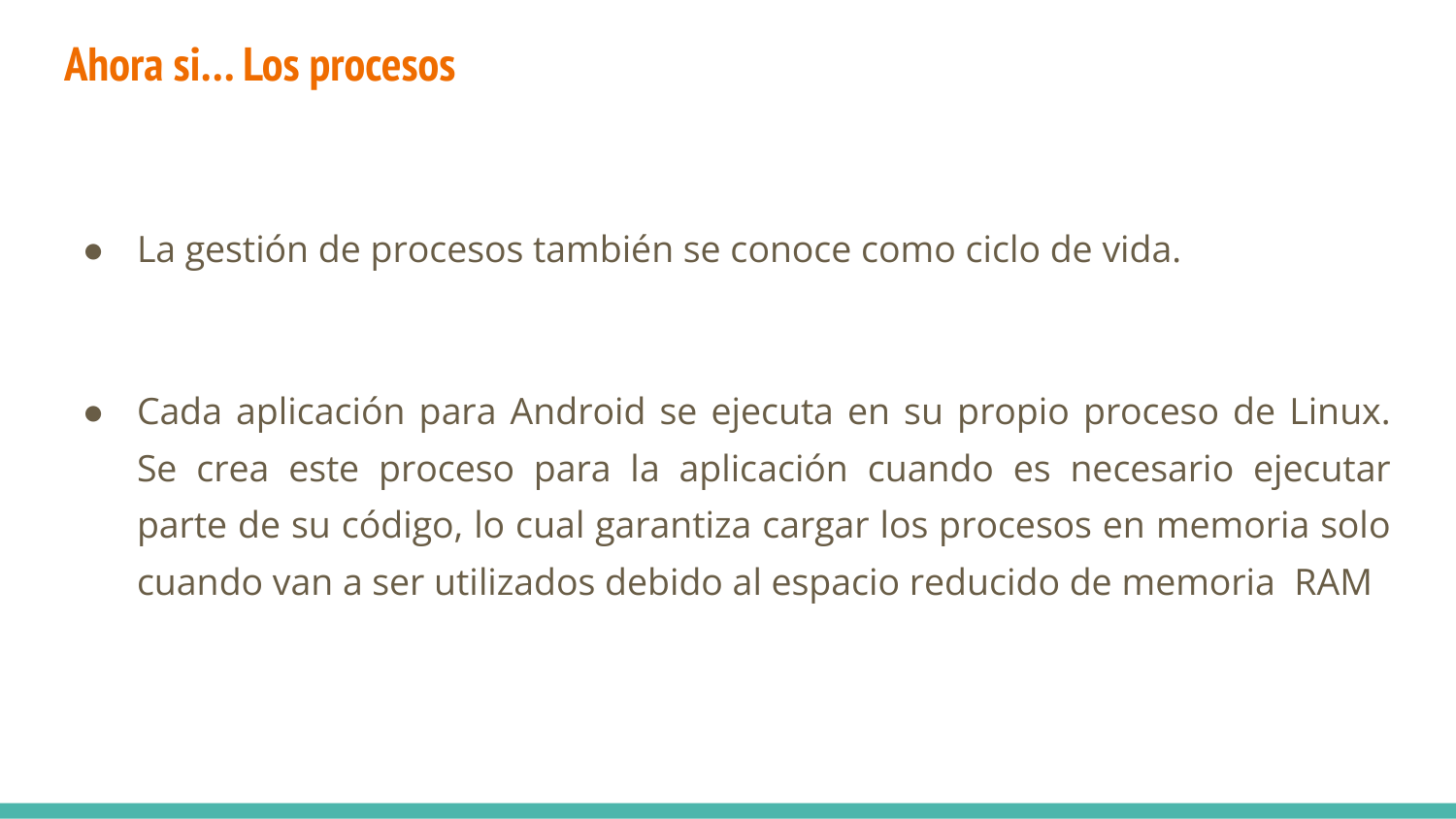

# Ahora si… Los procesos
La gestión de procesos también se conoce como ciclo de vida.

Cada aplicación para Android se ejecuta en su propio proceso de Linux. Se crea este proceso para la aplicación cuando es necesario ejecutar parte de su código, lo cual garantiza cargar los procesos en memoria solo cuando van a ser utilizados debido al espacio reducido de memoria  RAM